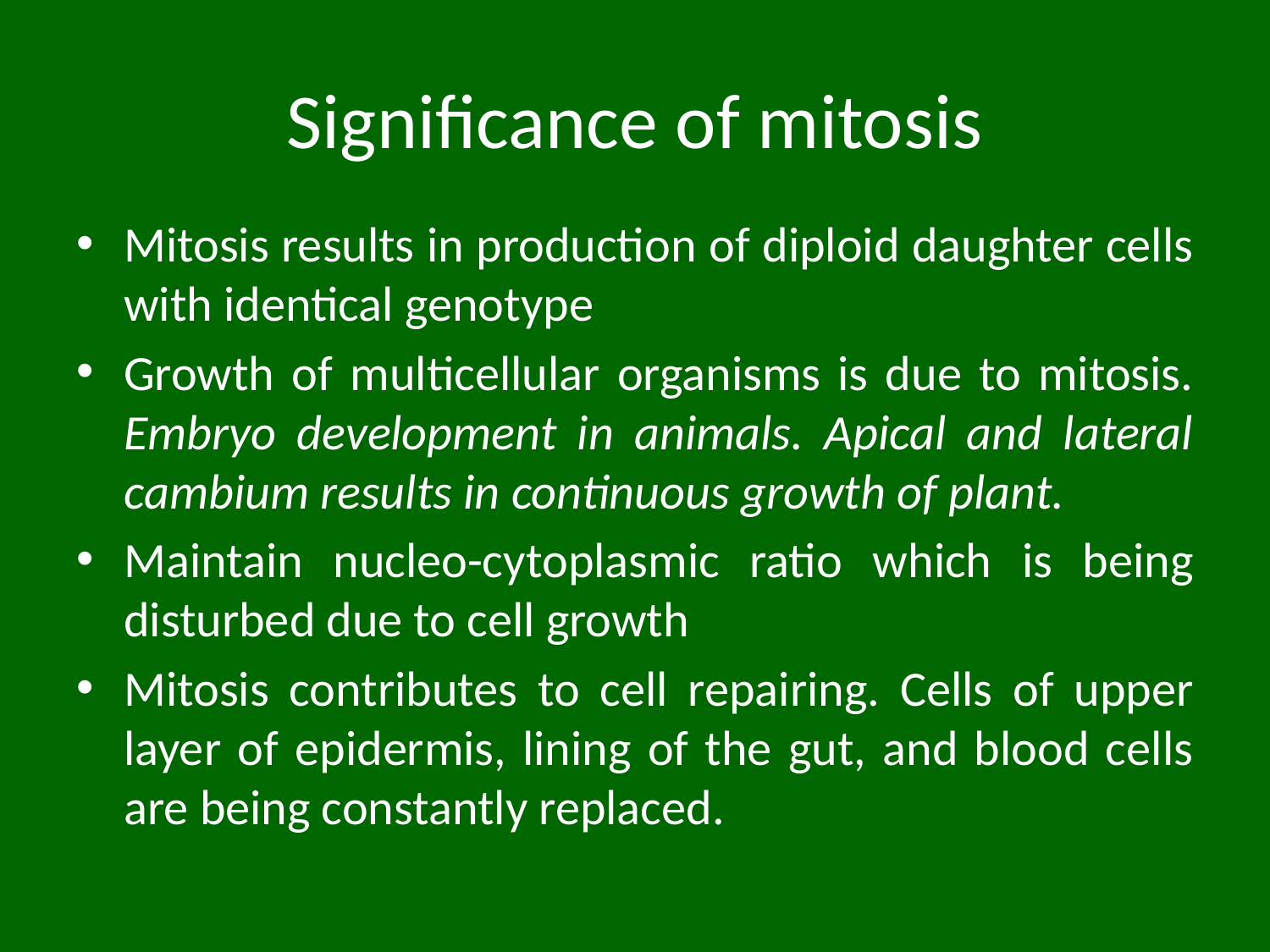

# Significance of mitosis
Mitosis results in production of diploid daughter cells with identical genotype
Growth of multicellular organisms is due to mitosis. Embryo development in animals. Apical and lateral cambium results in continuous growth of plant.
Maintain nucleo-cytoplasmic ratio which is being disturbed due to cell growth
Mitosis contributes to cell repairing. Cells of upper layer of epidermis, lining of the gut, and blood cells are being constantly replaced.